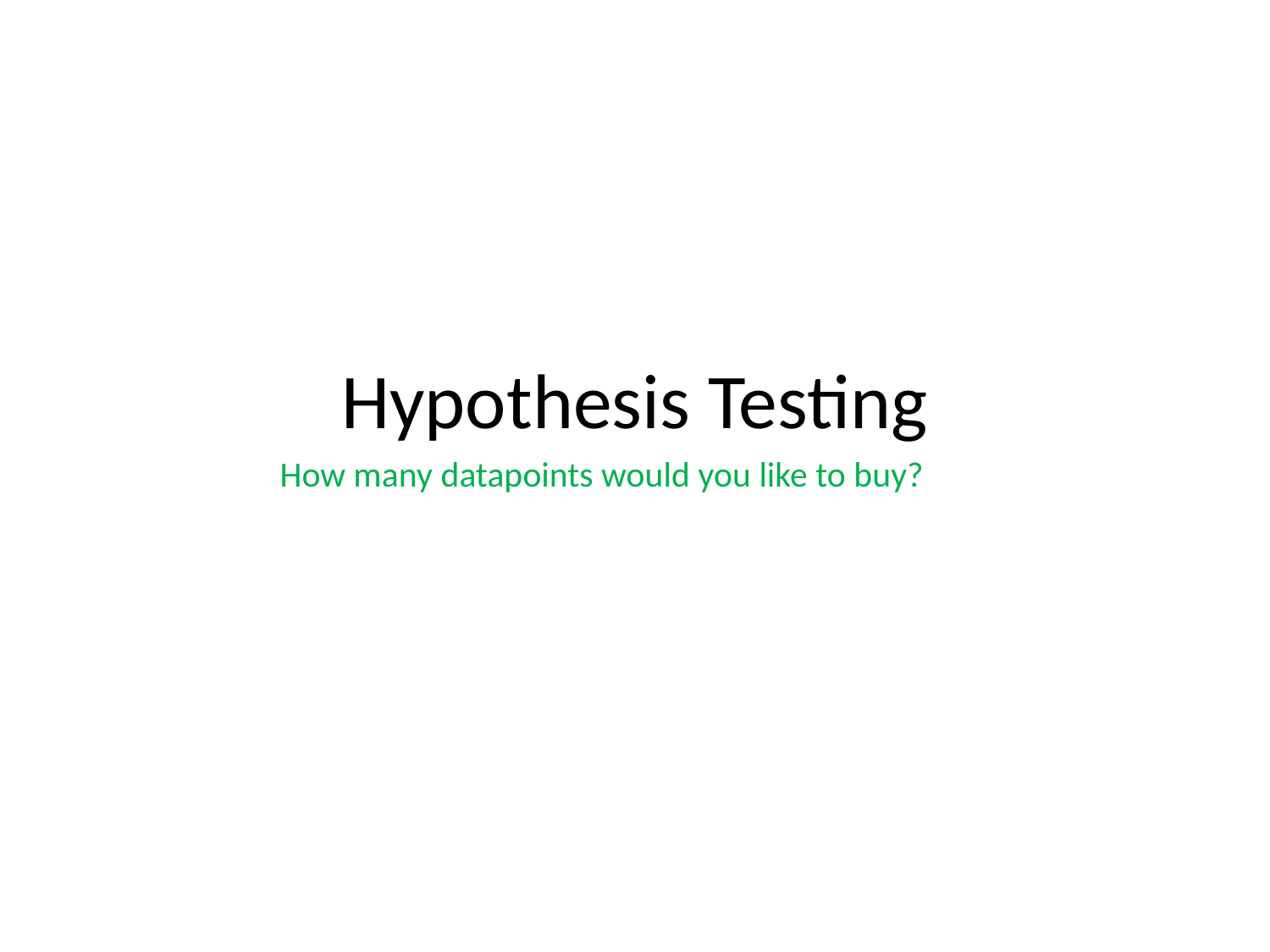

# Hypothesis Testing
How many datapoints would you like to buy?